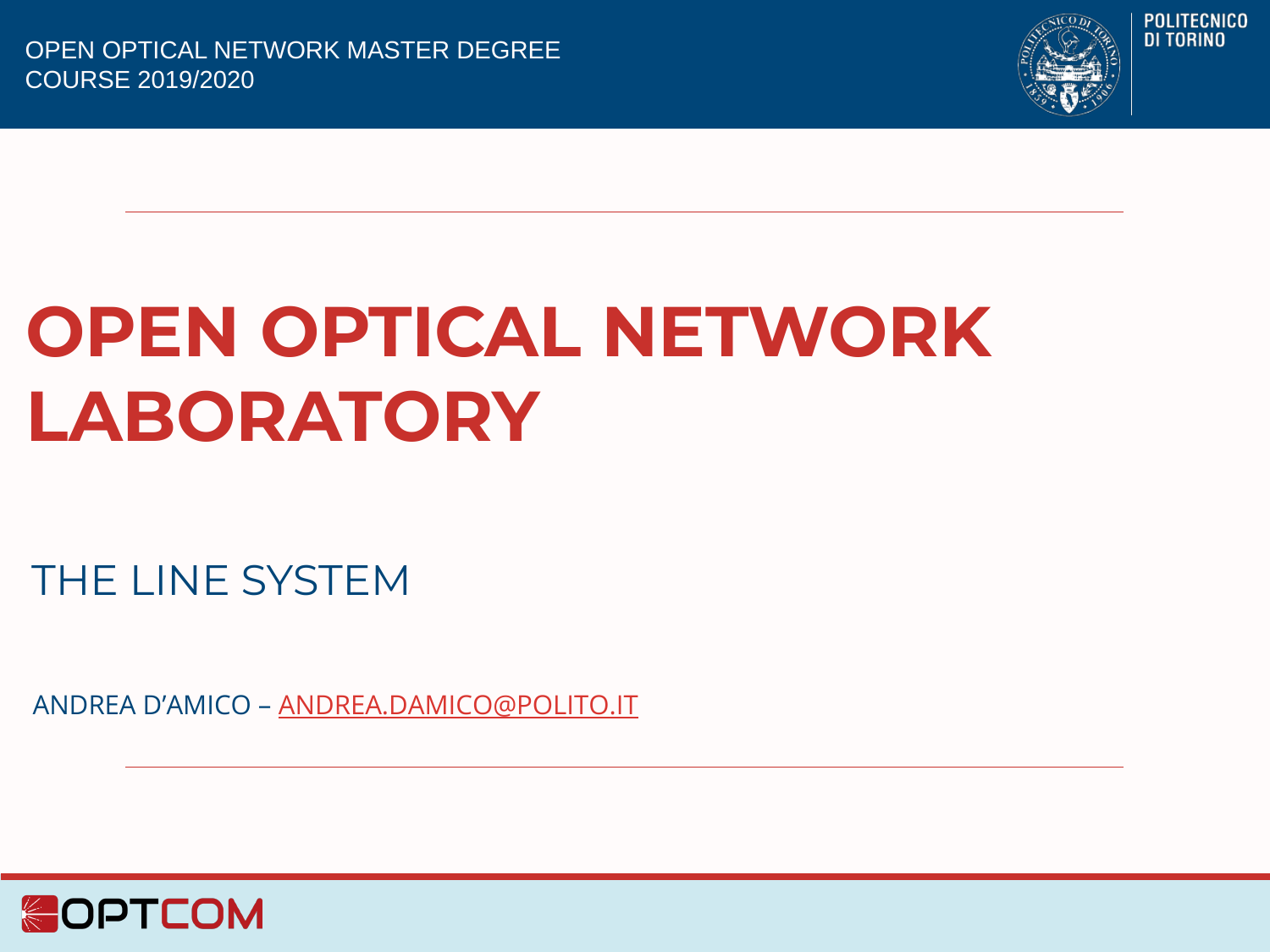

OPEN OPTICAL NETWORK master degree course 2019/2020
# OPEN OPTICAL NETWORK LABoratory
The line system
ANDREA D’AMICO – ANDREA.DAMICO@polito.it